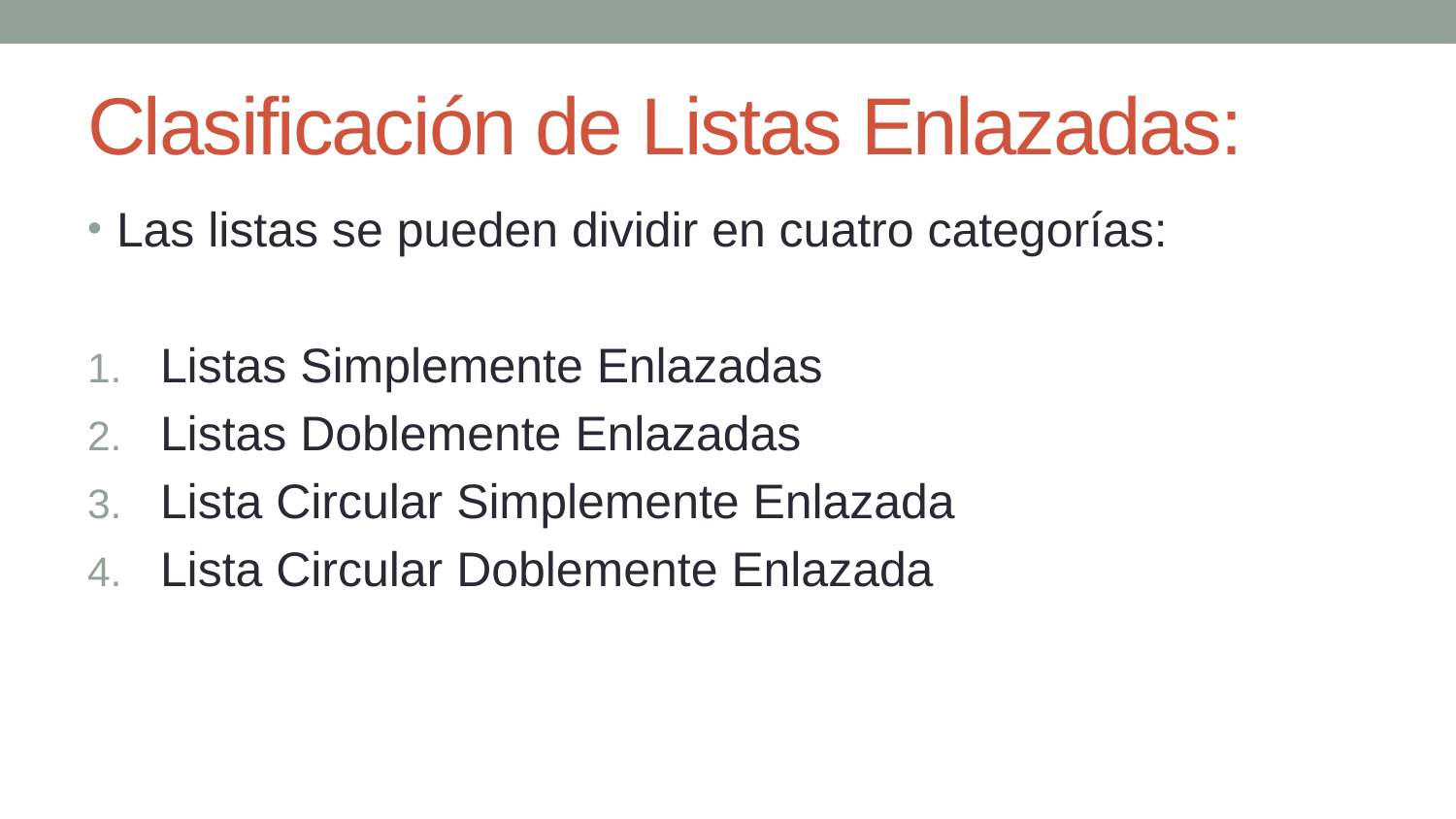

# Clasificación de Listas Enlazadas:
Las listas se pueden dividir en cuatro categorías:

Listas Simplemente Enlazadas
Listas Doblemente Enlazadas
Lista Circular Simplemente Enlazada
Lista Circular Doblemente Enlazada